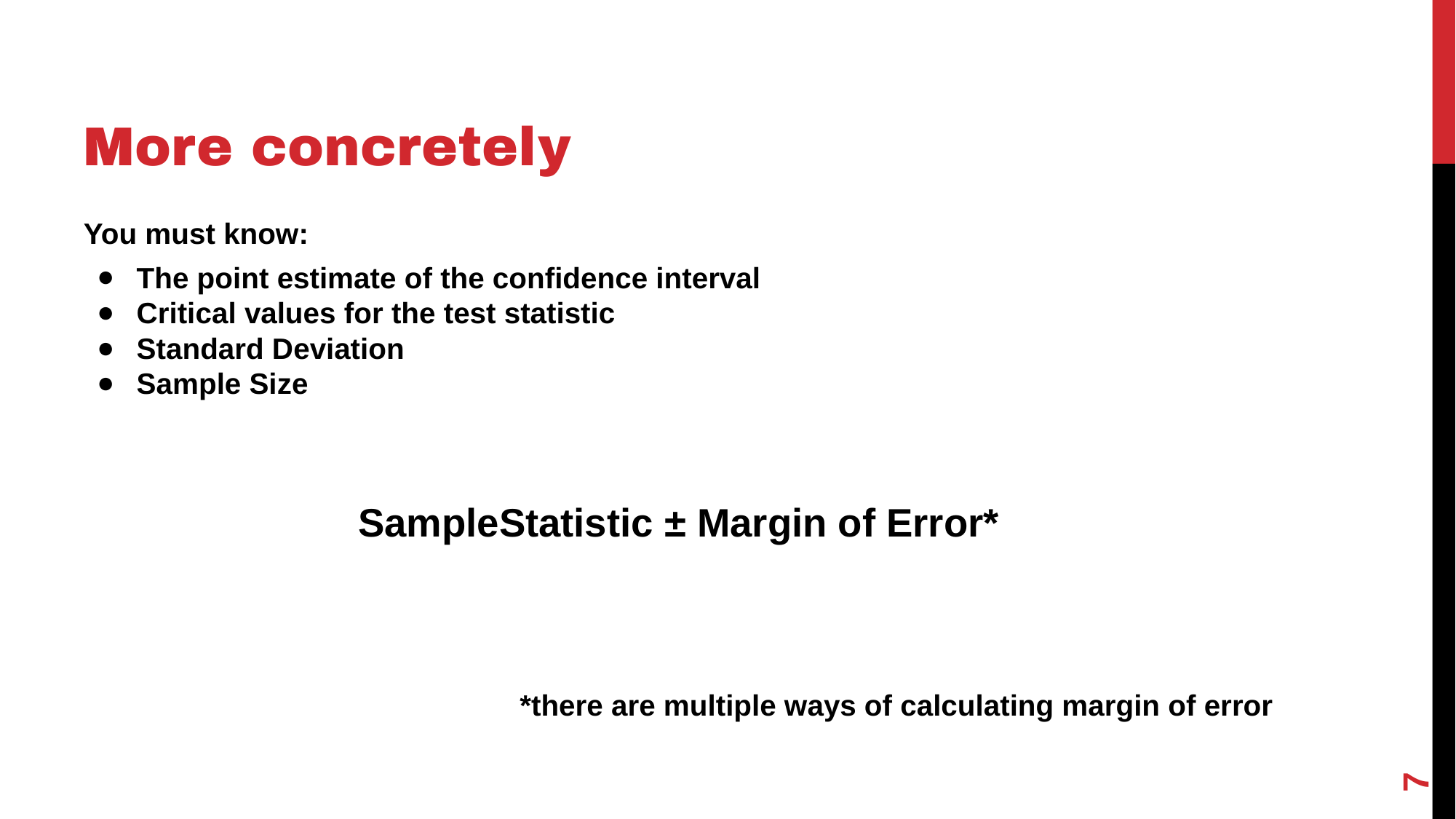

# More concretely
You must know:
The point estimate of the confidence interval
Critical values for the test statistic
Standard Deviation
Sample Size

SampleStatistic ± Margin of Error*

*there are multiple ways of calculating margin of error
7